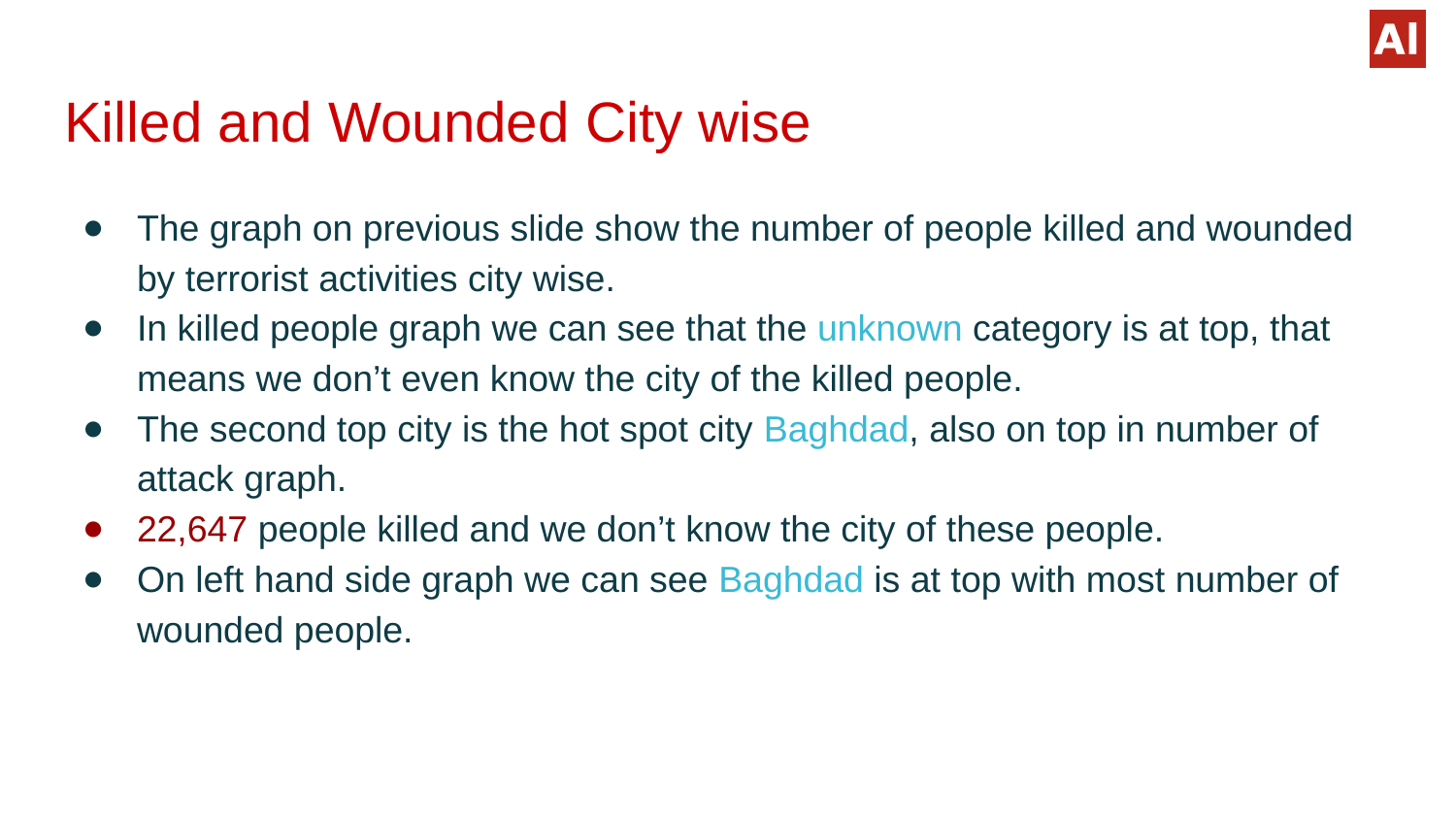

# Killed and Wounded City wise
The graph on previous slide show the number of people killed and wounded by terrorist activities city wise.
In killed people graph we can see that the unknown category is at top, that means we don’t even know the city of the killed people.
The second top city is the hot spot city Baghdad, also on top in number of attack graph.
22,647 people killed and we don’t know the city of these people.
On left hand side graph we can see Baghdad is at top with most number of wounded people.